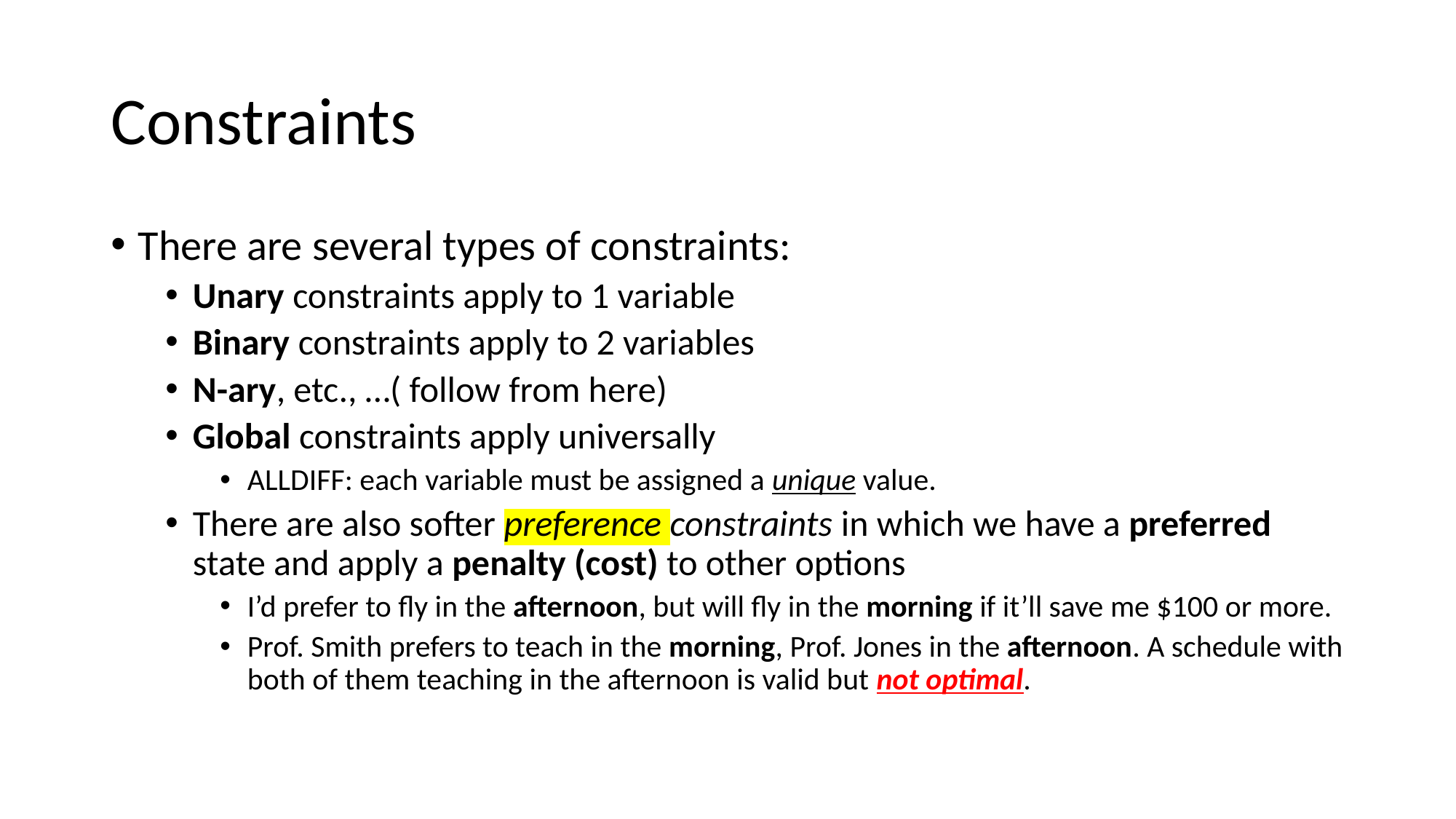

# Constraints
There are several types of constraints:
Unary constraints apply to 1 variable
Binary constraints apply to 2 variables
N-ary, etc., …( follow from here)
Global constraints apply universally
ALLDIFF: each variable must be assigned a unique value.
There are also softer preference constraints in which we have a preferred state and apply a penalty (cost) to other options
I’d prefer to fly in the afternoon, but will fly in the morning if it’ll save me $100 or more.
Prof. Smith prefers to teach in the morning, Prof. Jones in the afternoon. A schedule with both of them teaching in the afternoon is valid but not optimal.